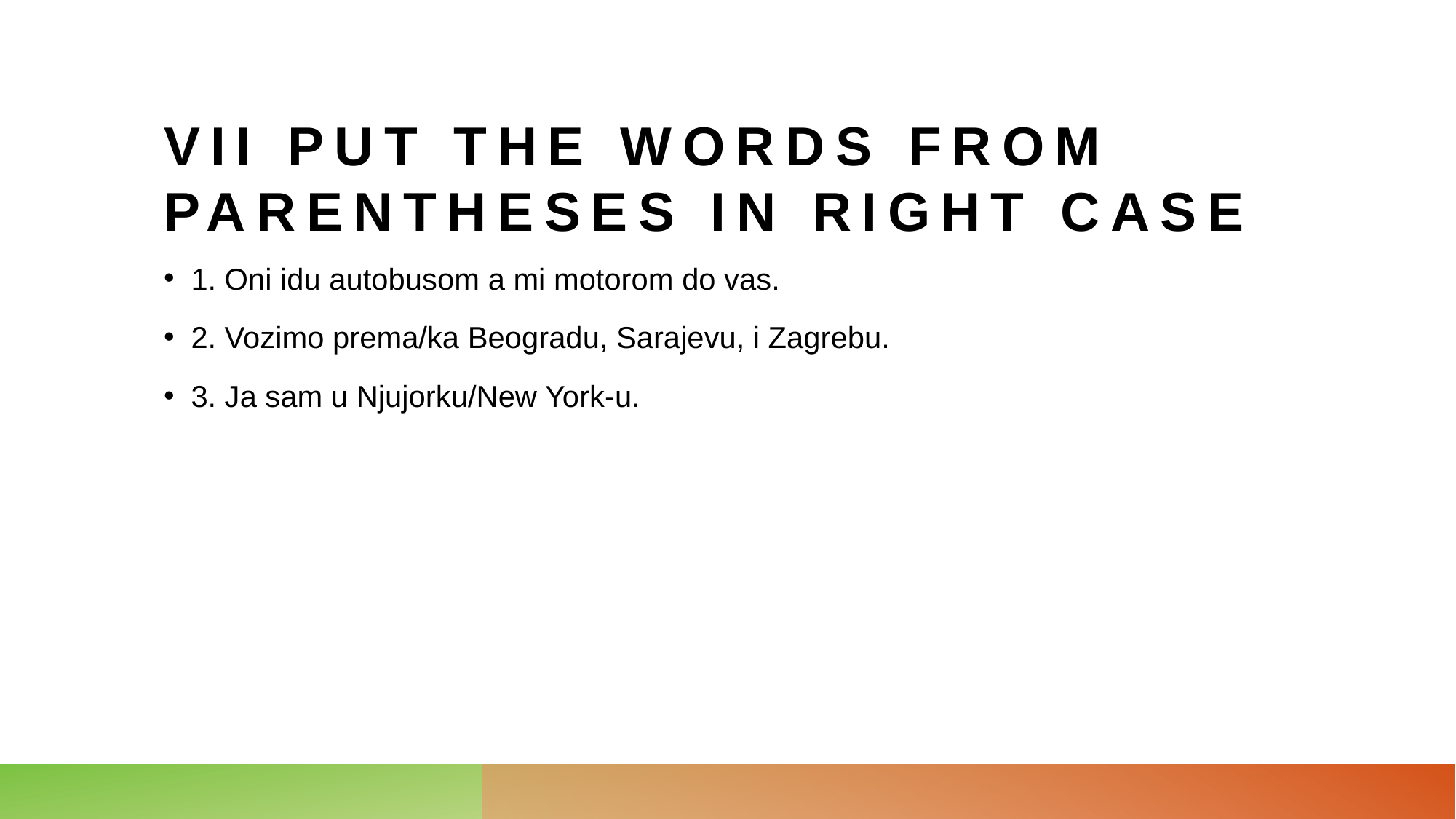

# VII Put the words from parentheses in right case
1. Oni idu autobusom a mi motorom do vas.
2. Vozimo prema/ka Beogradu, Sarajevu, i Zagrebu.
3. Ja sam u Njujorku/New York-u.